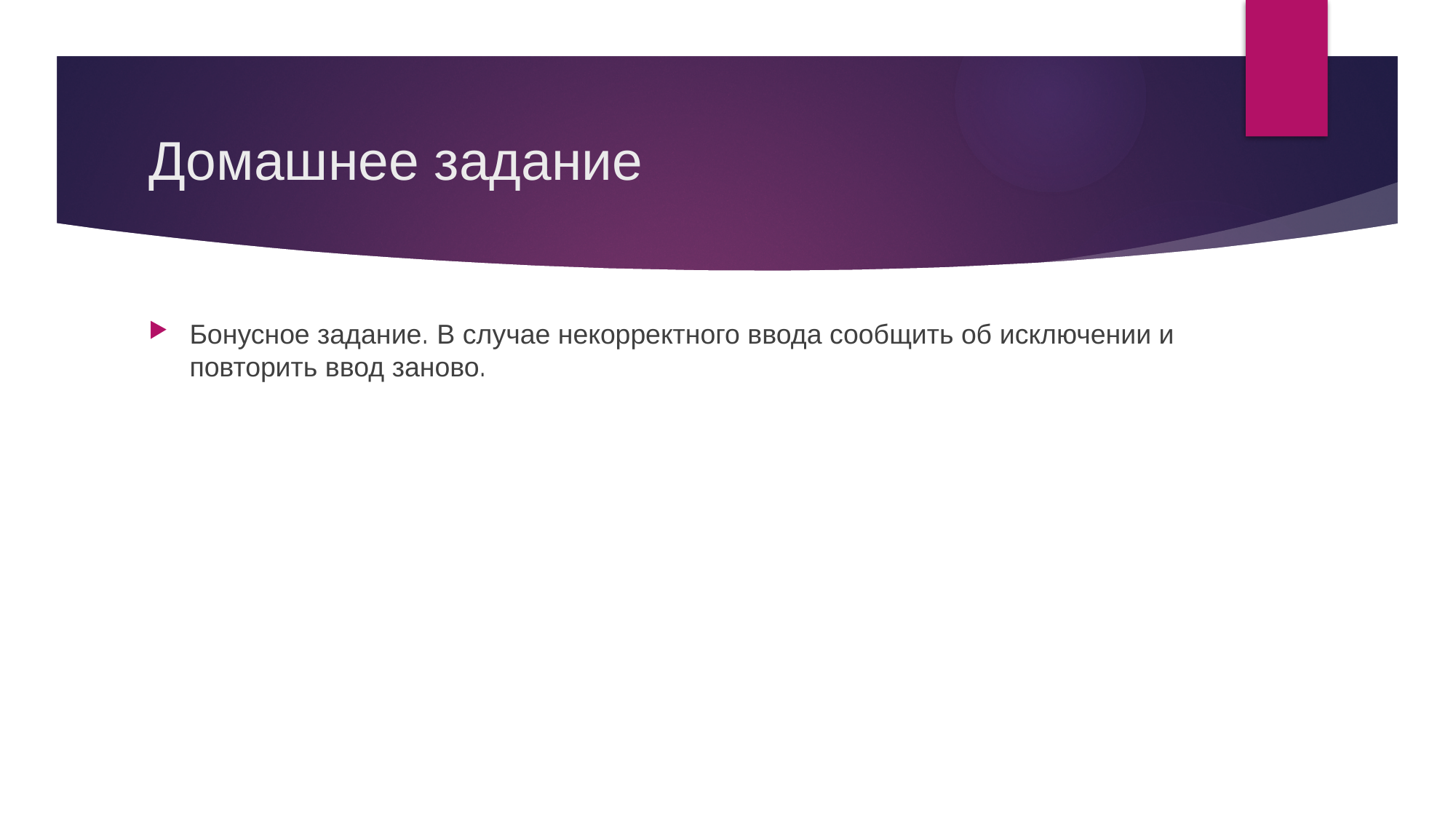

# Домашнее задание
Бонусное задание. В случае некорректного ввода сообщить об исключении и повторить ввод заново.